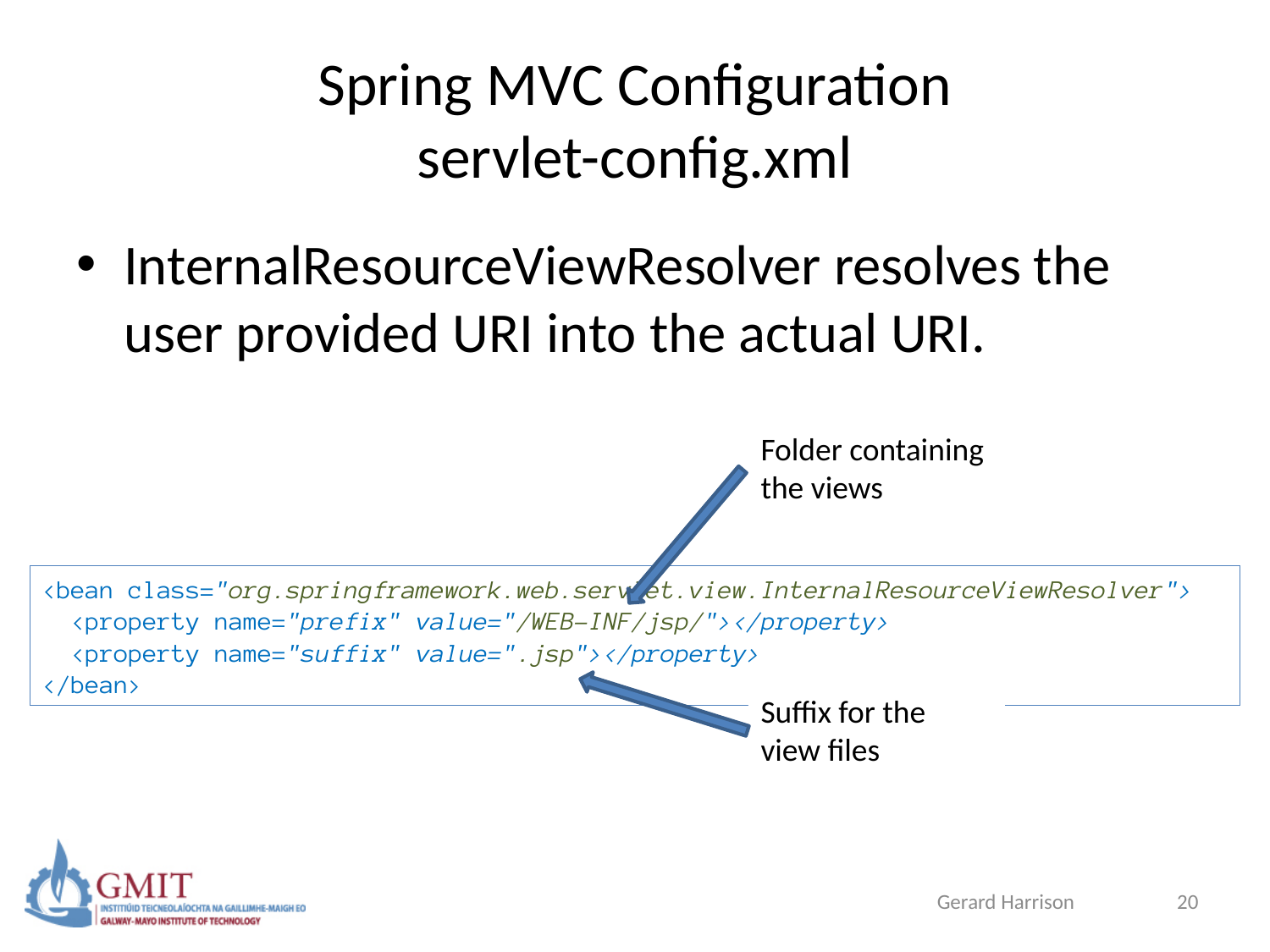

# Spring MVC Configuration servlet-config.xml
InternalResourceViewResolver resolves the user provided URI into the actual URI.

Folder containing the views

<bean class="org.springframework.web.servlet.view.InternalResourceViewResolver">
  <property name="prefix" value="/WEB-INF/jsp/"></property>
  <property name="suffix" value=".jsp"></property>
</bean>
Suffix for the view files

Gerard Harrison
20